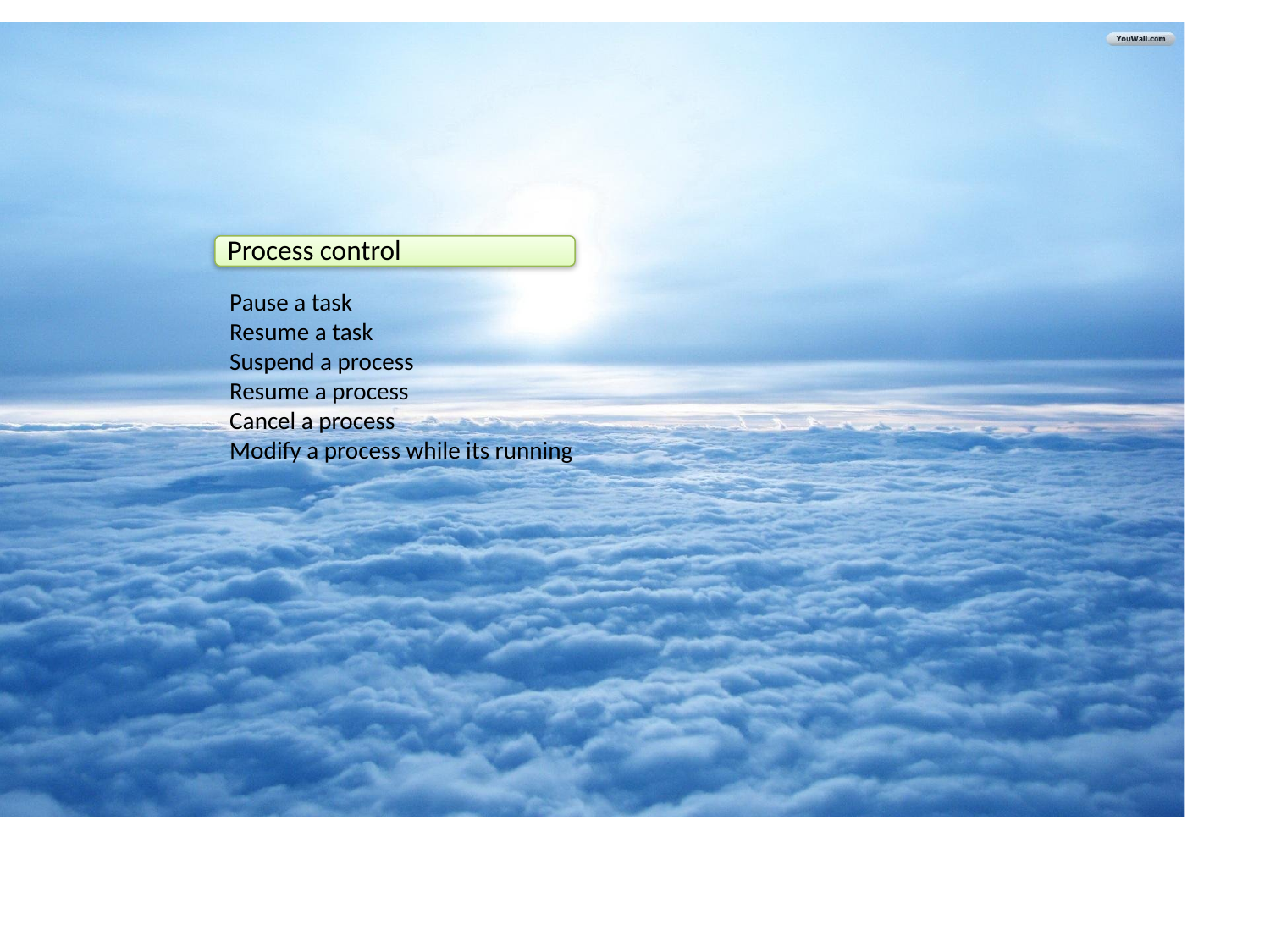

Process control

Pause a task
Resume a task
Suspend a process
Resume a process
Cancel a process
Modify a process while its running